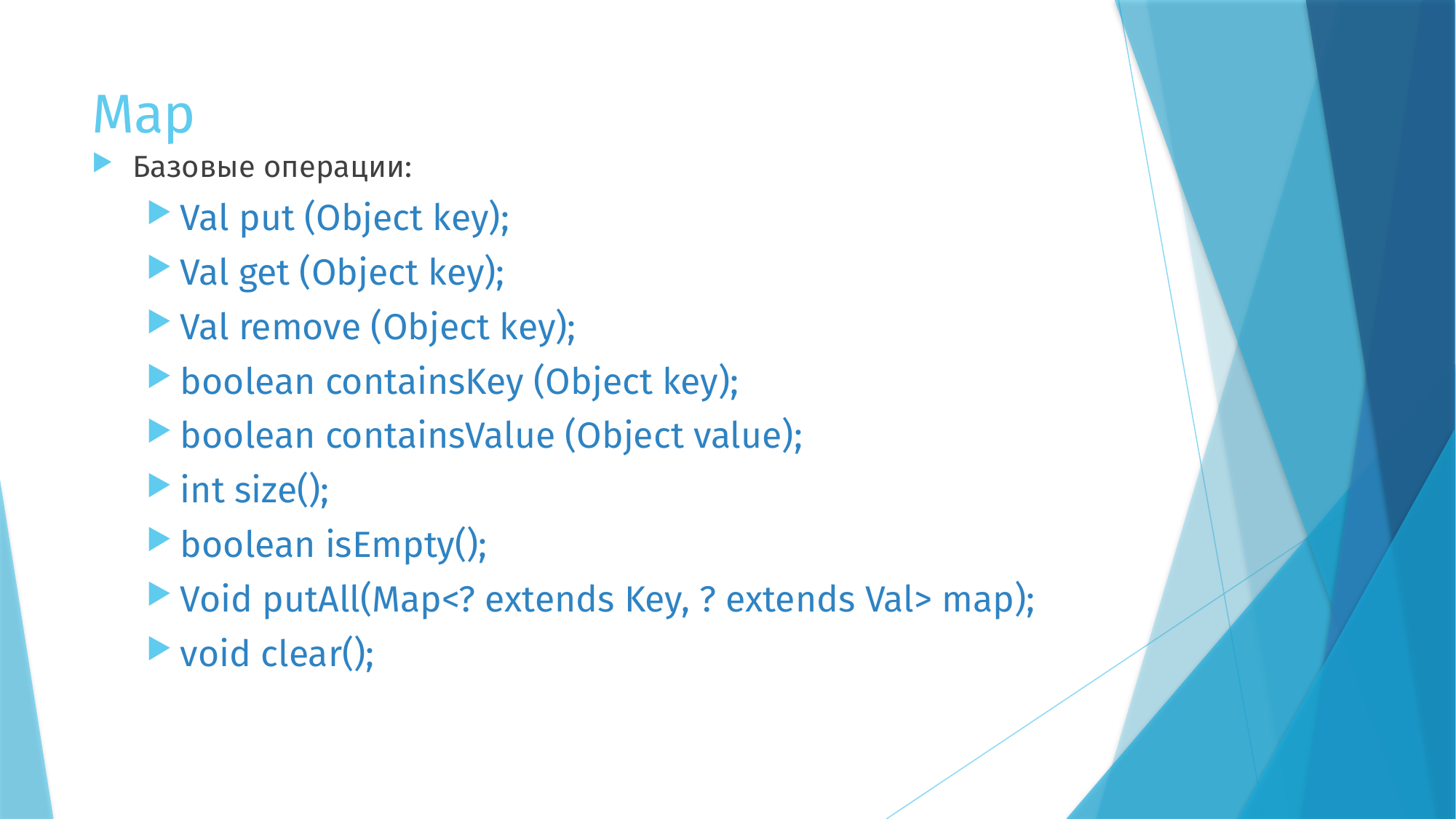

# Map
Базовые операции:
Val put (Object key);
Val get (Object key);
Val remove (Object key);
boolean containsKey (Object key);
boolean containsValue (Object value);
int size();
boolean isEmpty();
Void putAll(Map<? extends Key, ? extends Val> map);
void clear();